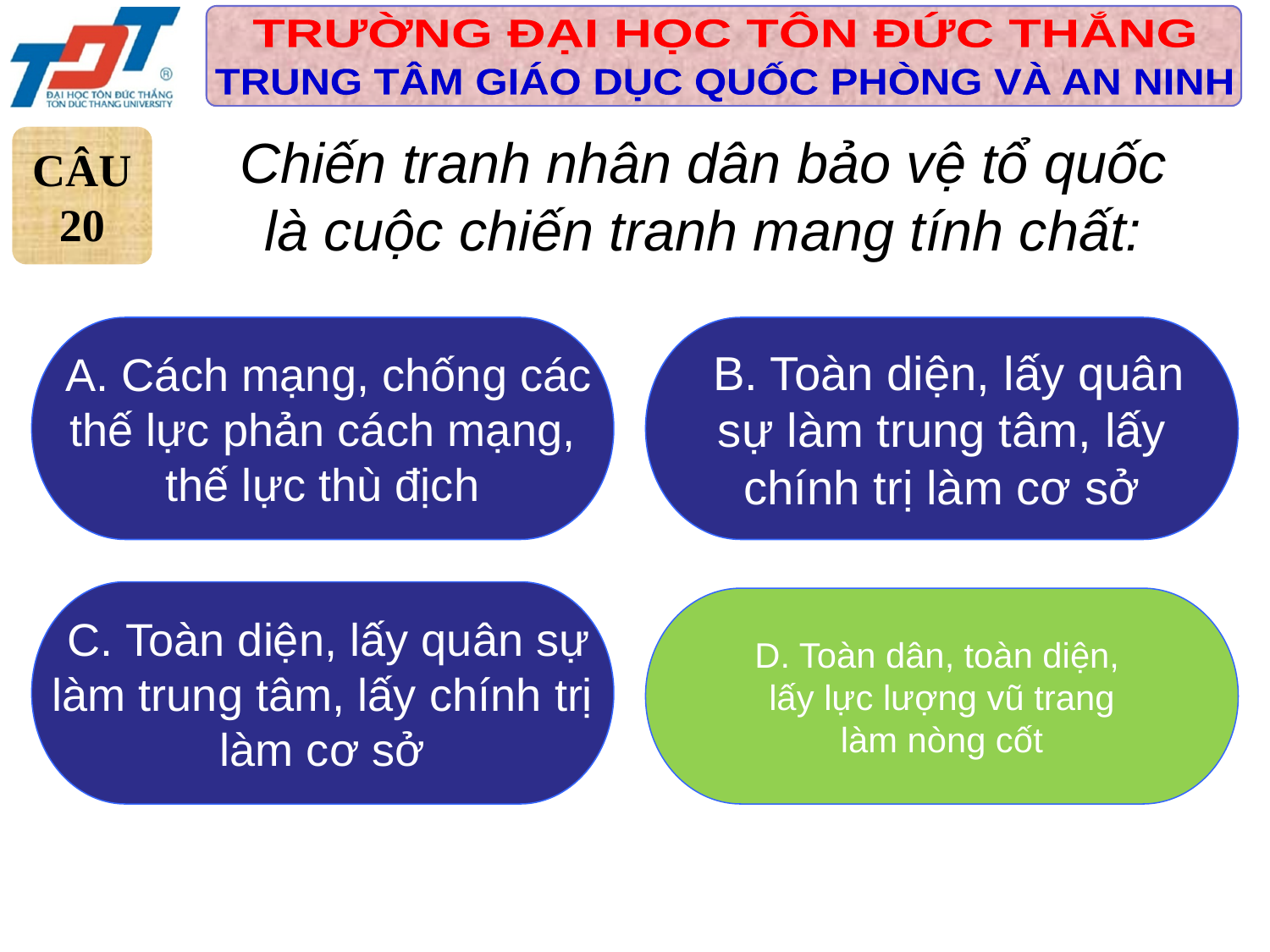

Chiến tranh nhân dân bảo vệ tổ quốc là cuộc chiến tranh mang tính chất:
CÂU
20
 A. Cách mạng, chống các
 thế lực phản cách mạng,
thế lực thù địch
 B. Toàn diện, lấy quân
 sự làm trung tâm, lấy
chính trị làm cơ sở
 C. Toàn diện, lấy quân sự
 làm trung tâm, lấy chính trị
làm cơ sở
D. Toàn dân, toàn diện,
lấy lực lượng vũ trang
làm nòng cốt